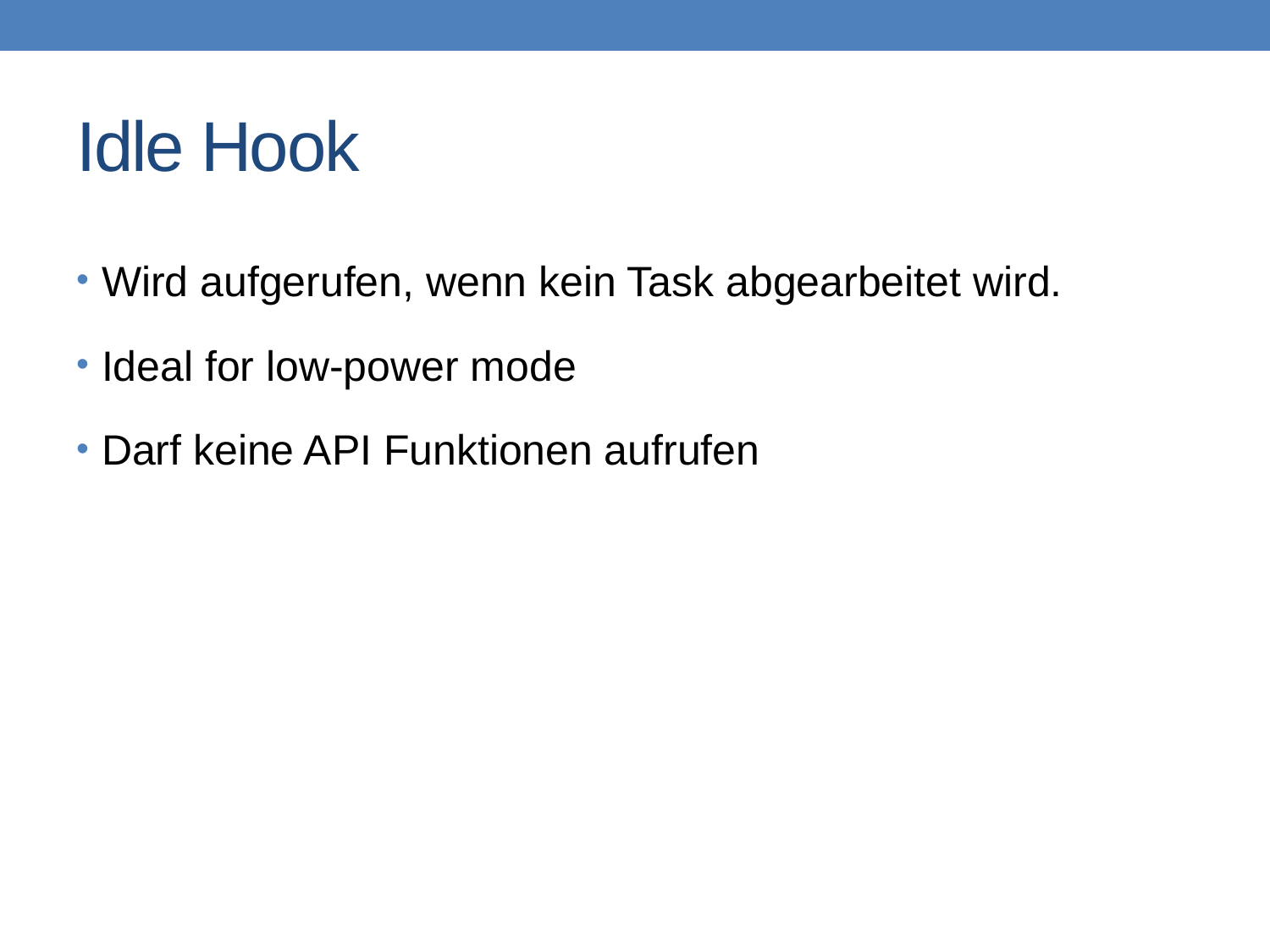

# Idle Hook
Wird aufgerufen, wenn kein Task abgearbeitet wird.
Ideal for low-power mode
Darf keine API Funktionen aufrufen